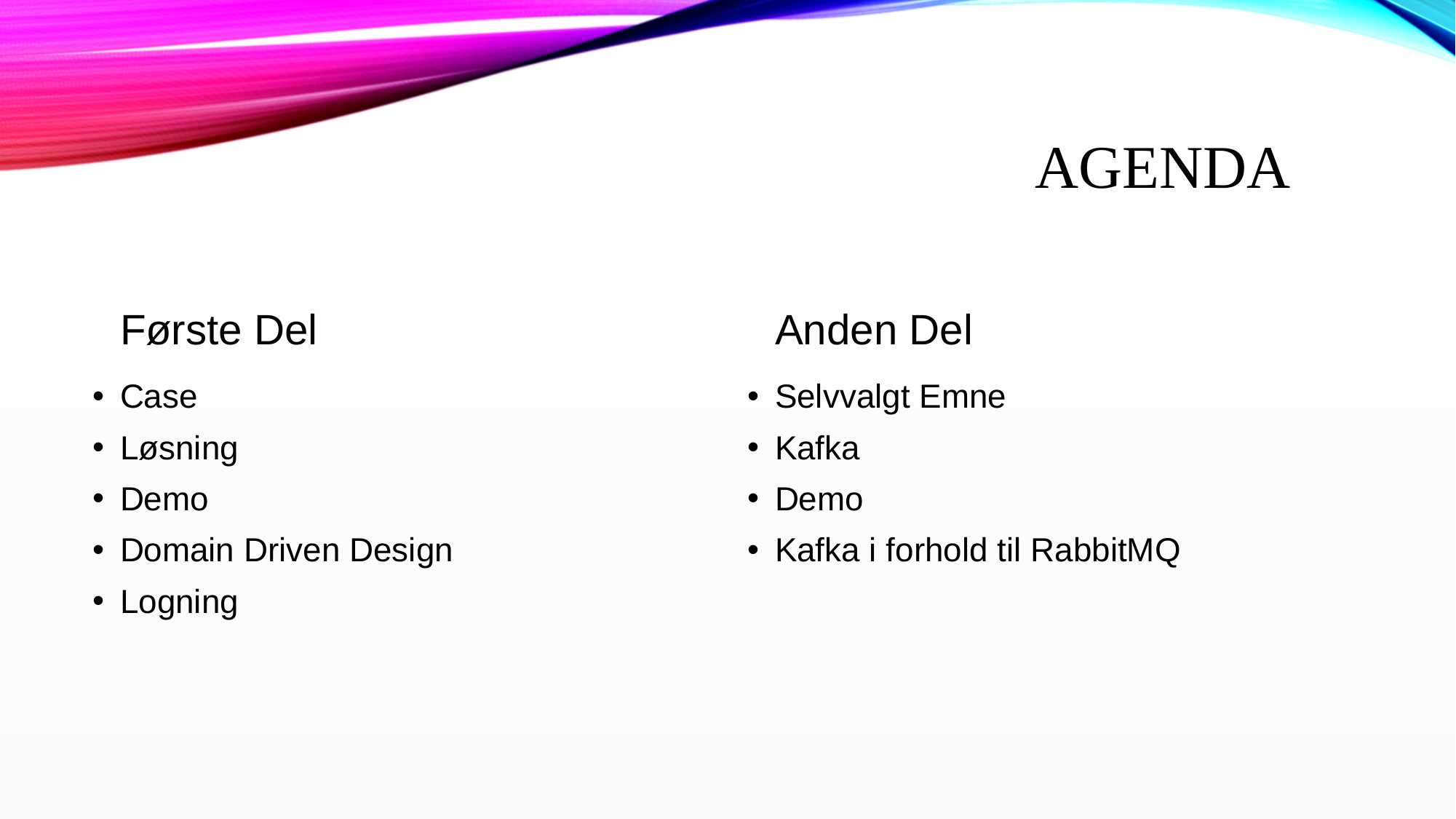

# Agenda
Første Del
Anden Del
Case
Løsning
Demo
Domain Driven Design
Logning
Selvvalgt Emne
Kafka
Demo
Kafka i forhold til RabbitMQ